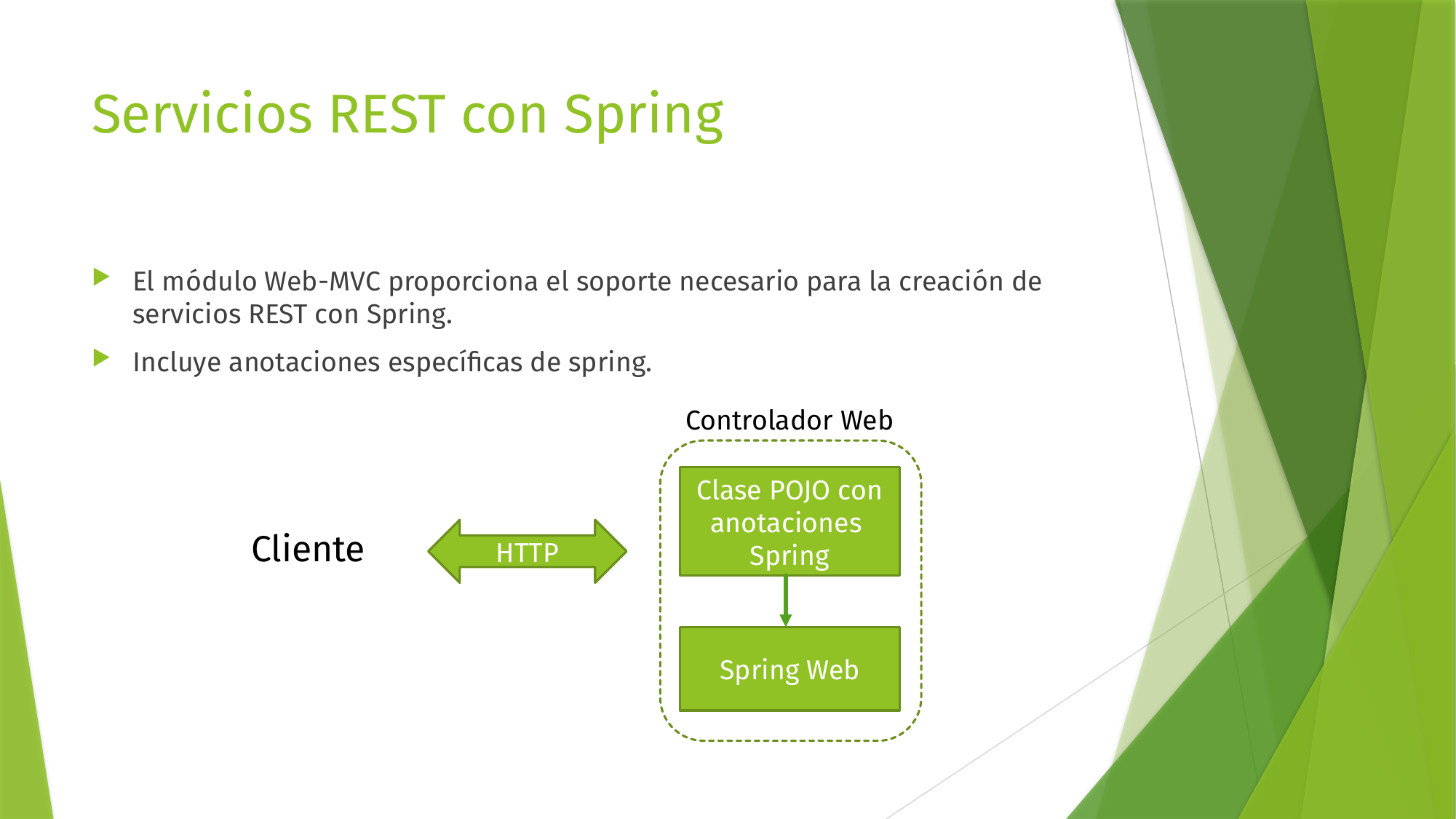

# Servicios REST con Spring
El módulo Web-MVC proporciona el soporte necesario para la creación de servicios REST con Spring.
Incluye anotaciones específicas de spring.
Controlador Web

Clase POJO con anotaciones
Spring
HTTP
Spring Web
Cliente